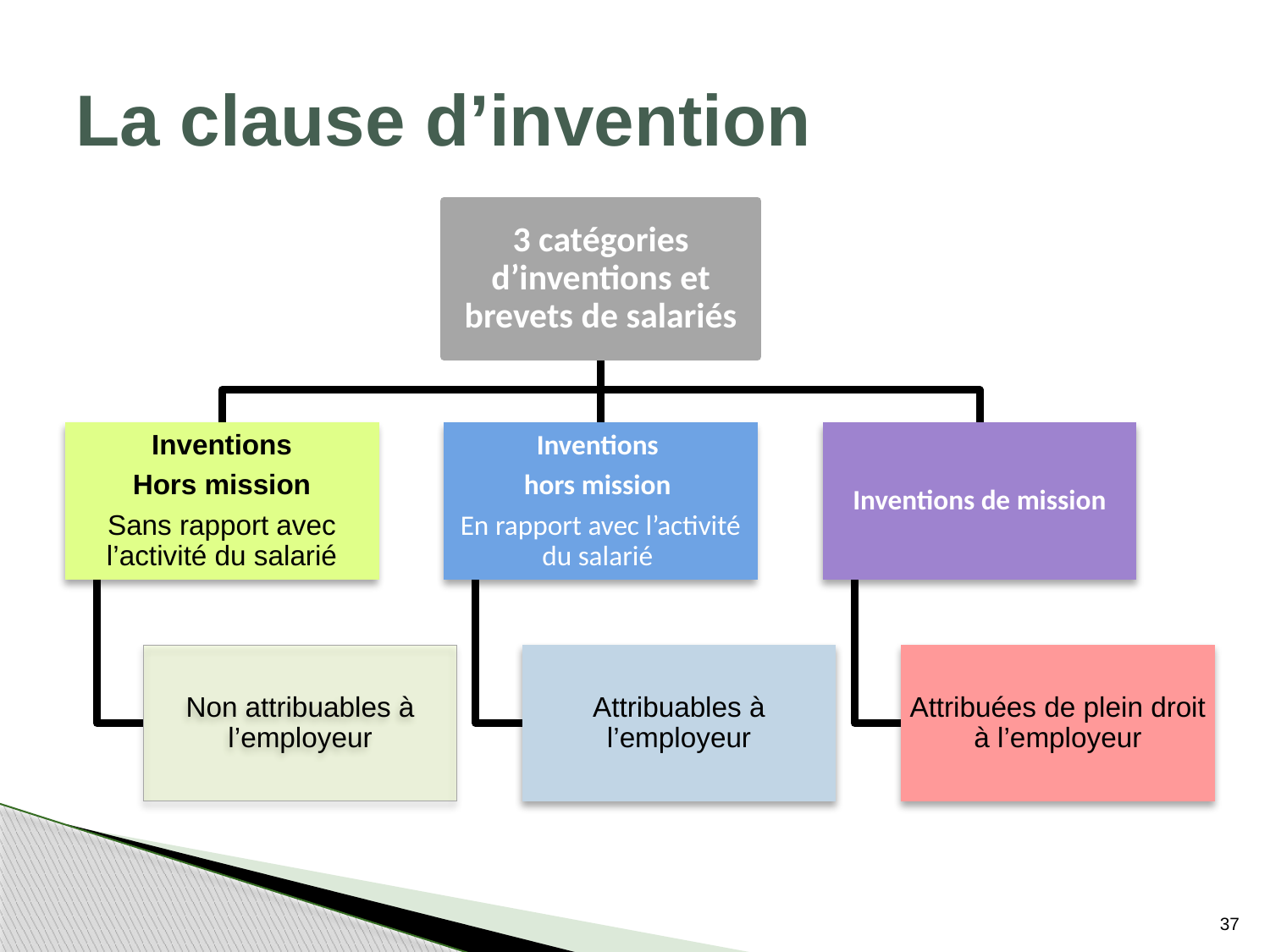

# La clause d’invention
3 catégories d’inventions et brevets de salariés
Inventions
Hors mission
Sans rapport avec l’activité du salarié
Non attribuables à l’employeur
Inventions
hors mission
En rapport avec l’activité du salarié
Attribuables à l’employeur
Inventions de mission
Attribuées de plein droit à l’employeur

37